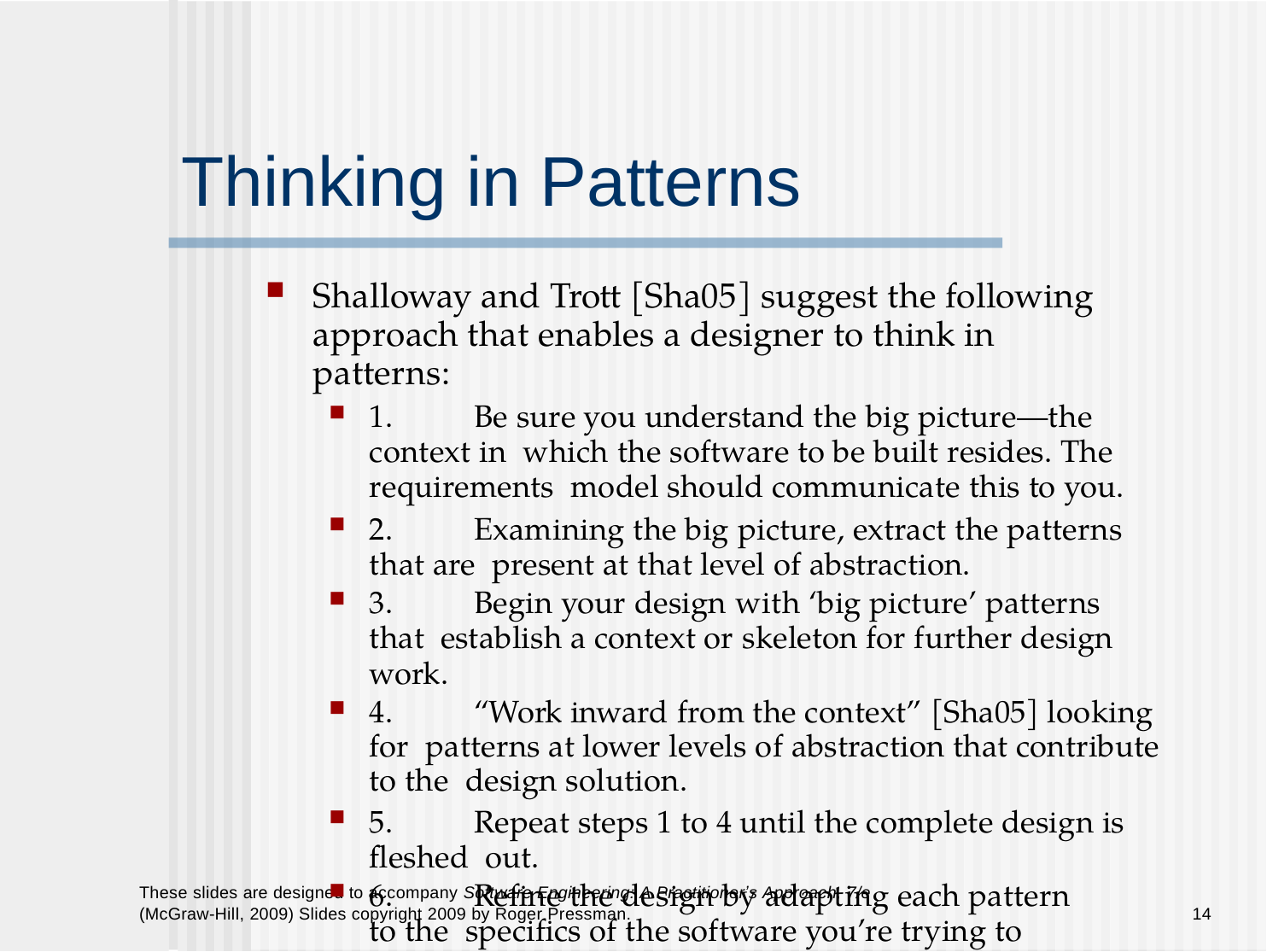

# Thinking in Patterns
Shalloway and Trott [Sha05] suggest the following  approach that enables a designer to think in patterns:
1.	Be sure you understand the big picture—the context in  which the software to be built resides. The requirements  model should communicate this to you.
2.	Examining the big picture, extract the patterns that are  present at that level of abstraction.
3.	Begin your design with ‘big picture’ patterns that  establish a context or skeleton for further design work.
4.	“Work inward from the context” [Sha05] looking for  patterns at lower levels of abstraction that contribute to the  design solution.
5.	Repeat steps 1 to 4 until the complete design is fleshed  out.
6.	Refine the design by adapting each pattern to the  specifics of the software you’re trying to build.
These slides are designed to accompany Software Engineering: A Practitionerʼs Approach, 7/e
(McGraw-Hill, 2009) Slides copyright 2009 by Roger Pressman.
14